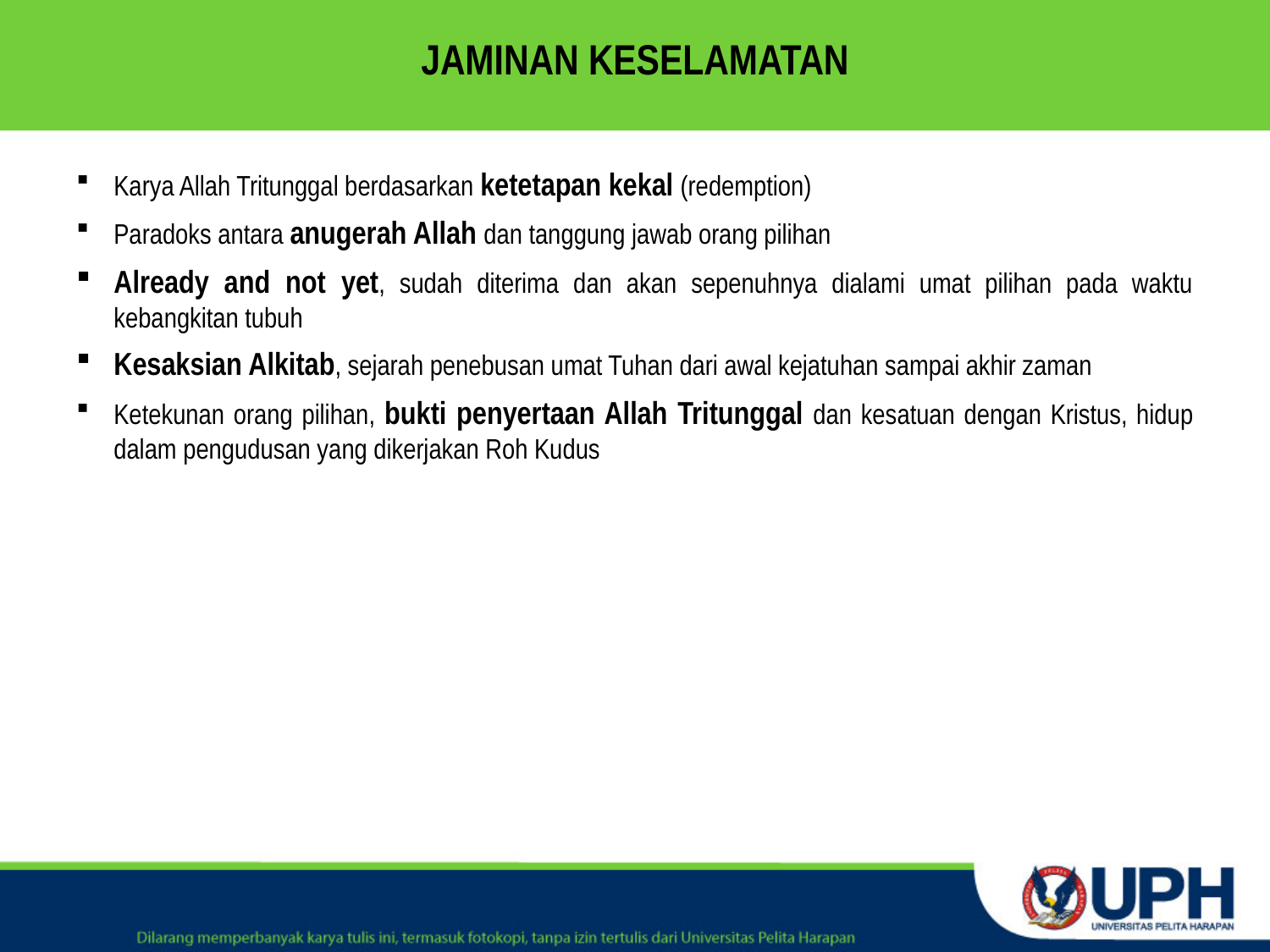

# JAMINAN KESELAMATAN
Karya Allah Tritunggal berdasarkan ketetapan kekal (redemption)
Paradoks antara anugerah Allah dan tanggung jawab orang pilihan
Already and not yet, sudah diterima dan akan sepenuhnya dialami umat pilihan pada waktu kebangkitan tubuh
Kesaksian Alkitab, sejarah penebusan umat Tuhan dari awal kejatuhan sampai akhir zaman
Ketekunan orang pilihan, bukti penyertaan Allah Tritunggal dan kesatuan dengan Kristus, hidup dalam pengudusan yang dikerjakan Roh Kudus